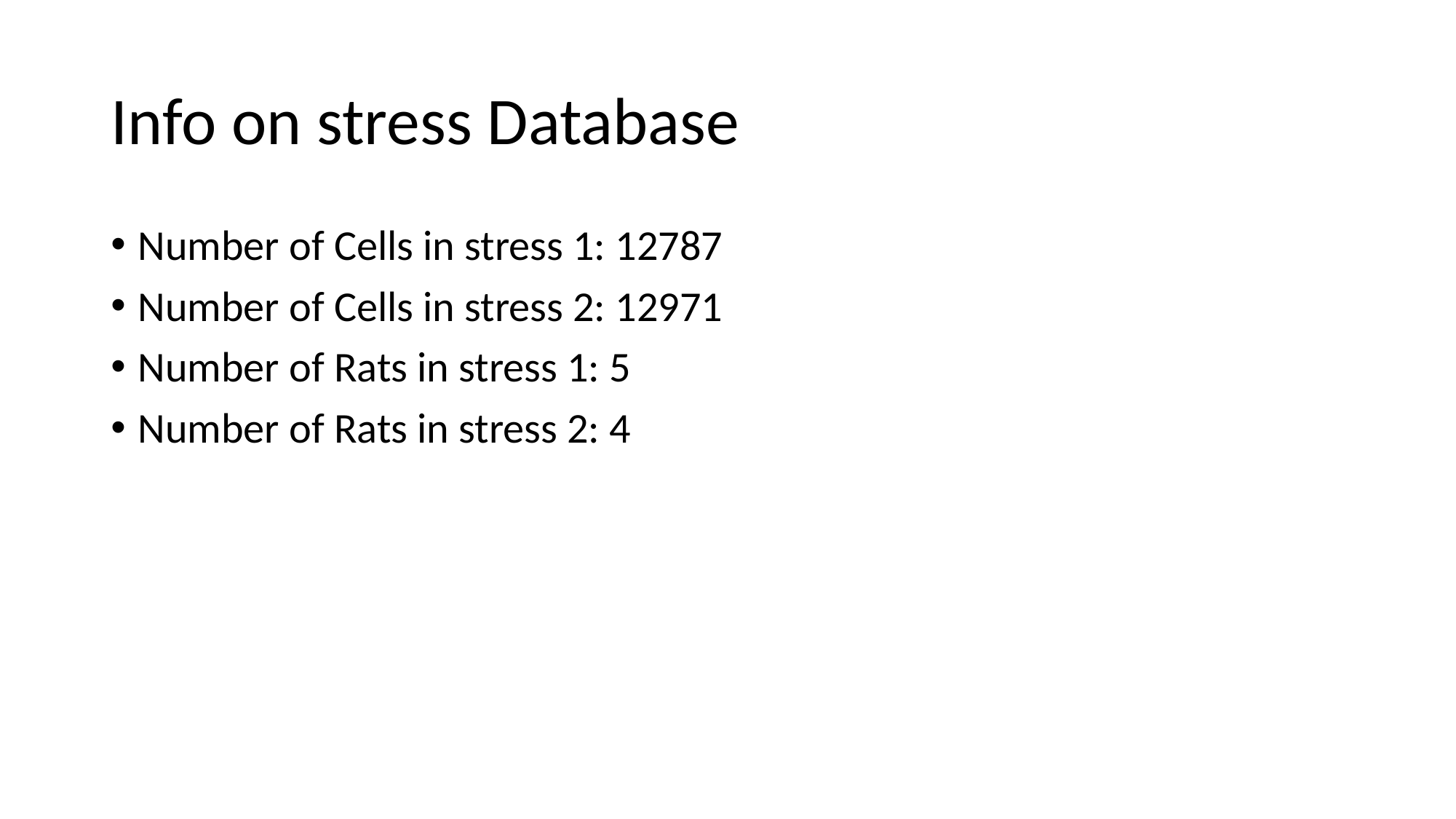

# Info on stress Database
Number of Cells in stress 1: 12787
Number of Cells in stress 2: 12971
Number of Rats in stress 1: 5
Number of Rats in stress 2: 4